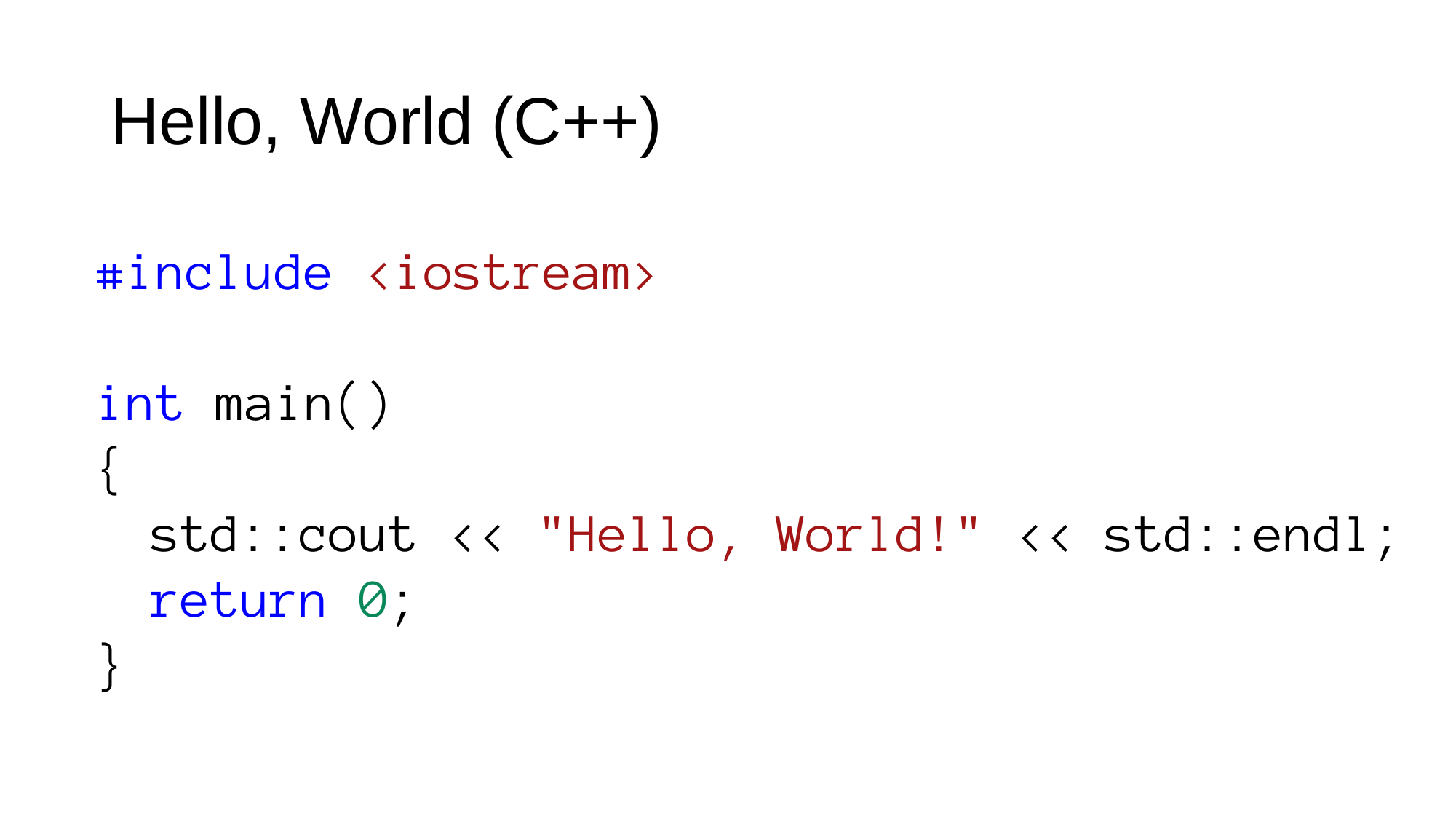

# Hello, World (C++)
#include <iostream>
int main()
{
std::cout << "Hello, World!" << std::endl;
return 0;
}